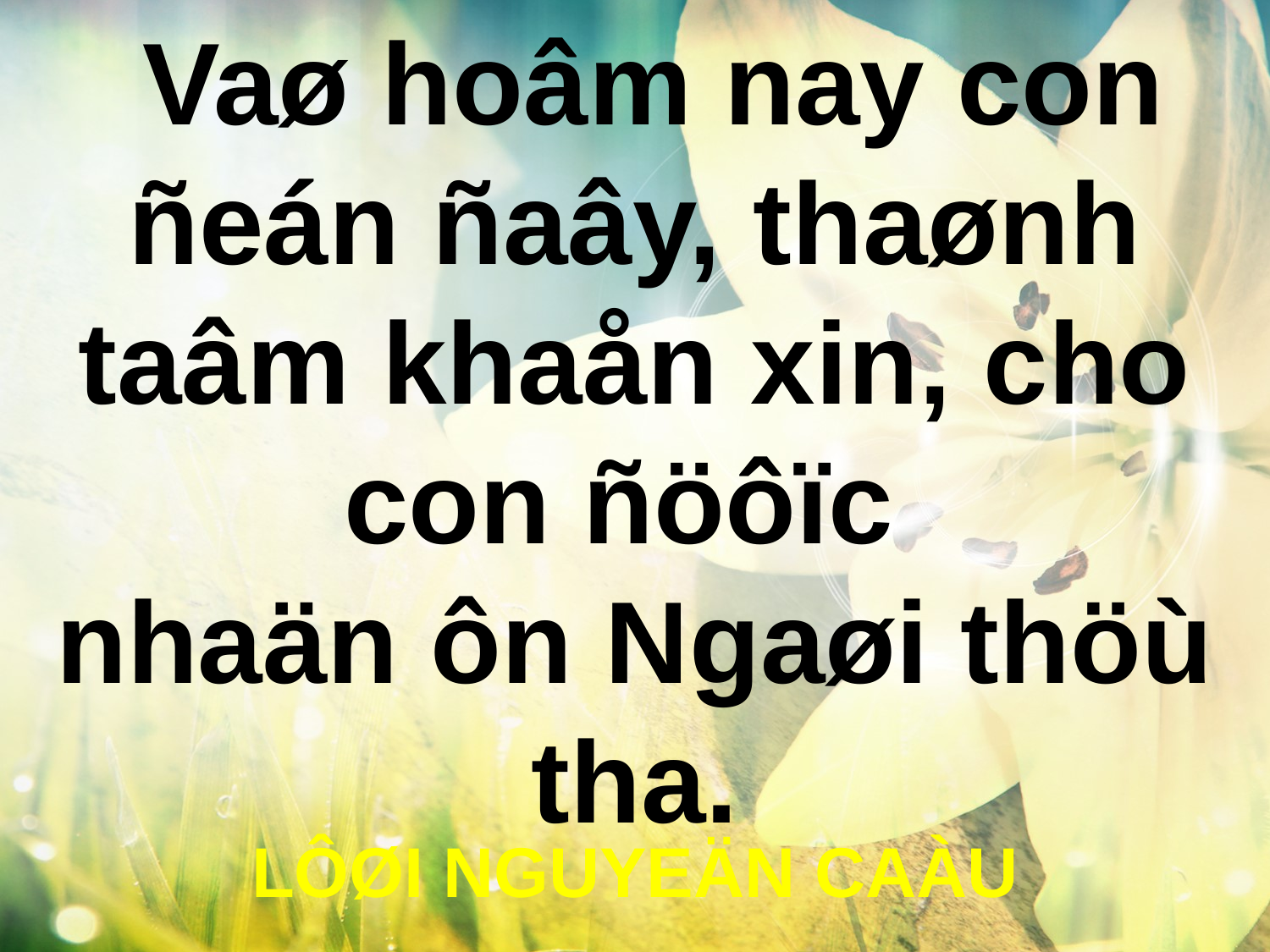

Vaø hoâm nay con ñeán ñaây, thaønh taâm khaån xin, cho con ñöôïc
nhaän ôn Ngaøi thöù tha.
LÔØI NGUYEÄN CAÀU